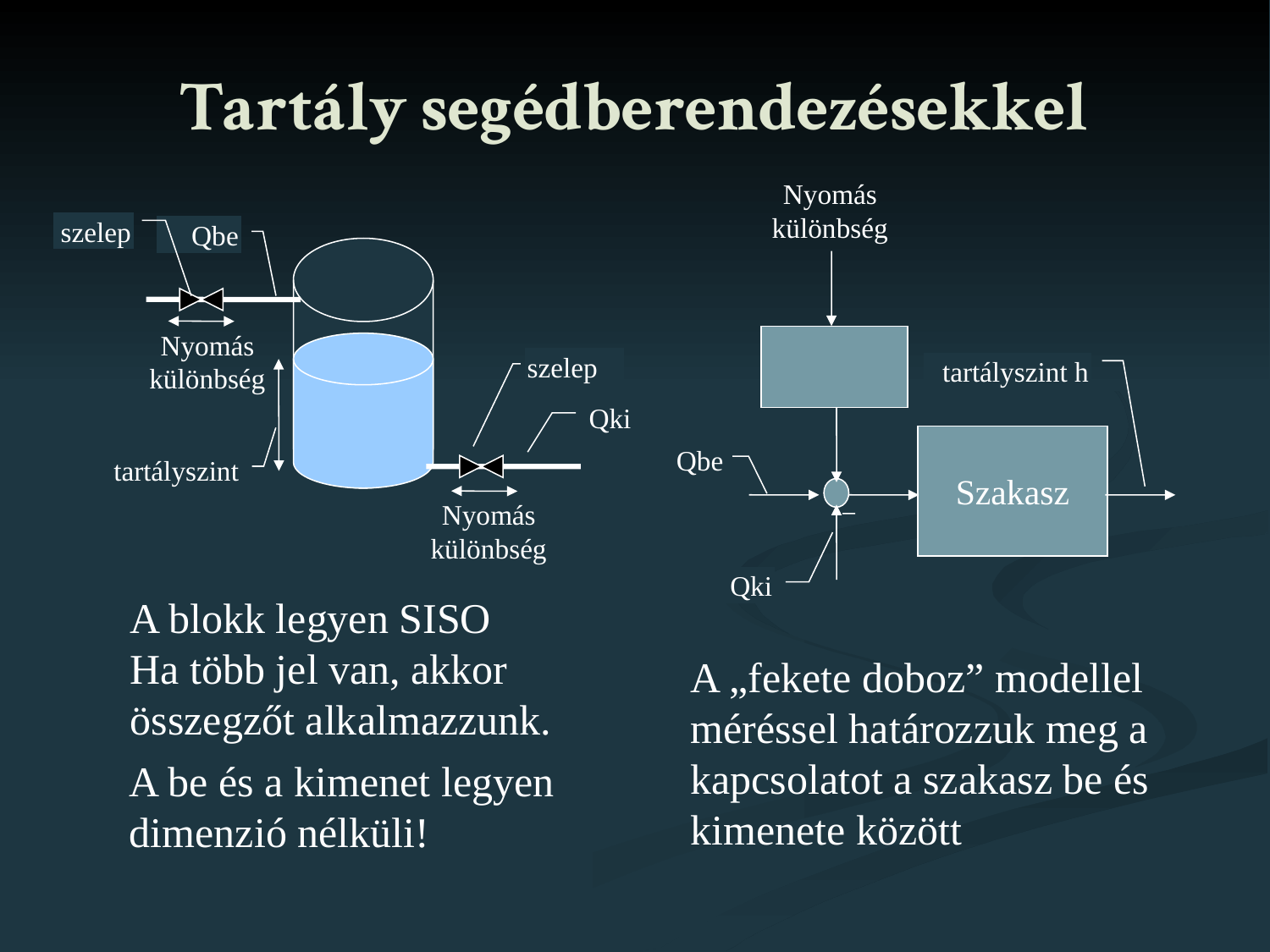

# Tartály segédberendezésekkel
Nyomás különbség
szelep
Qbe

Nyomás különbség

szelep
tartályszint h

Qki

Szakasz
Qbe
tartályszint

Nyomás különbség

Qki
A blokk legyen SISO
Ha több jel van, akkor összegzőt alkalmazzunk.
A „fekete doboz” modellel méréssel határozzuk meg a kapcsolatot a szakasz be és kimenete között
A be és a kimenet legyen dimenzió nélküli!